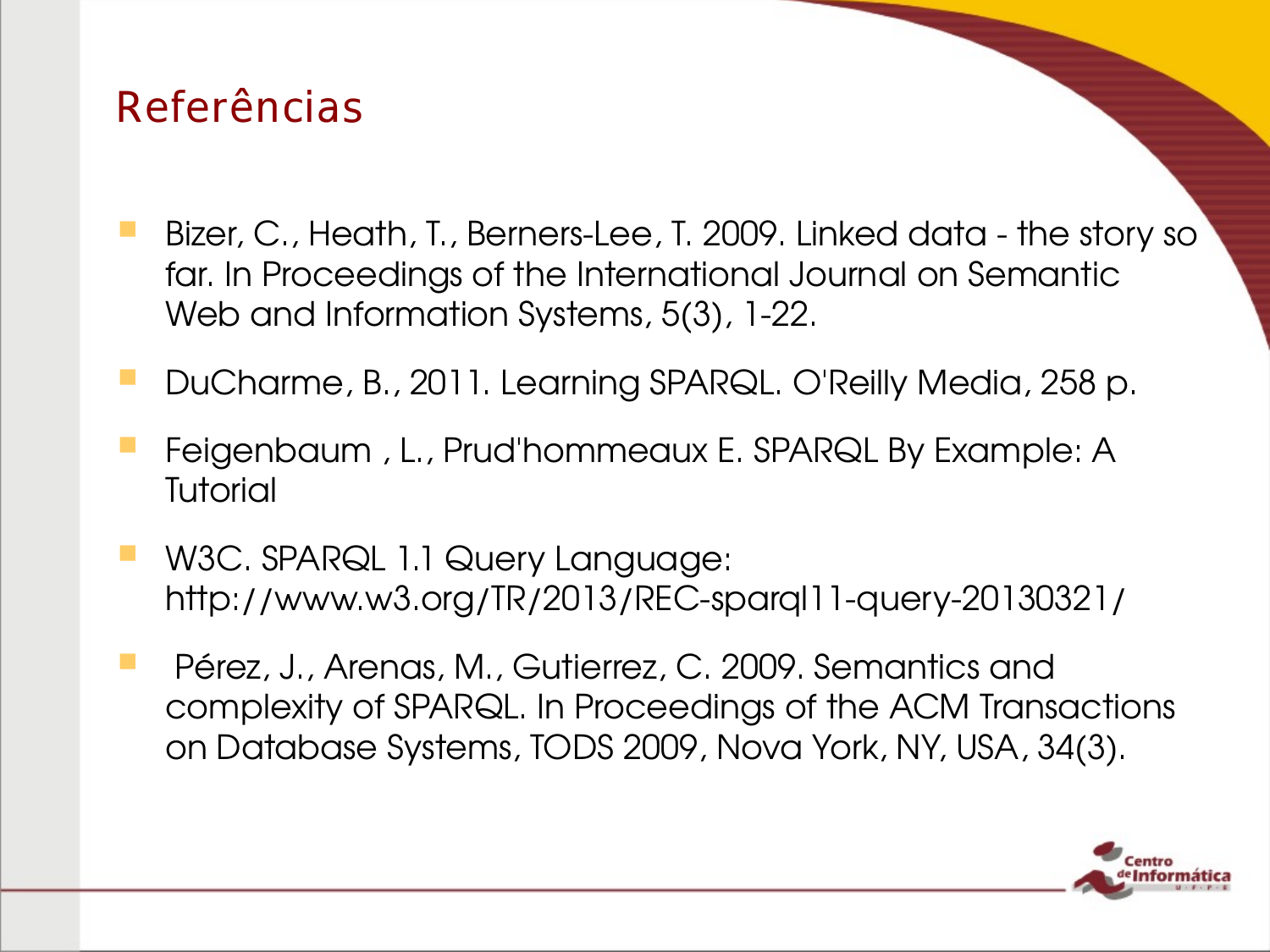

# Referências
Bizer, C., Heath, T., Berners-Lee, T. 2009. Linked data - the story so far. In Proceedings of the International Journal on Semantic Web and Information Systems, 5(3), 1-22.
DuCharme, B., 2011. Learning SPARQL. O'Reilly Media, 258 p.
Feigenbaum , L., Prud'hommeaux E. SPARQL By Example: A Tutorial
W3C. SPARQL 1.1 Query Language: http://www.w3.org/TR/2013/REC-sparql11-query-20130321/
 Pérez, J., Arenas, M., Gutierrez, C. 2009. Semantics and complexity of SPARQL. In Proceedings of the ACM Transactions on Database Systems, TODS 2009, Nova York, NY, USA, 34(3).